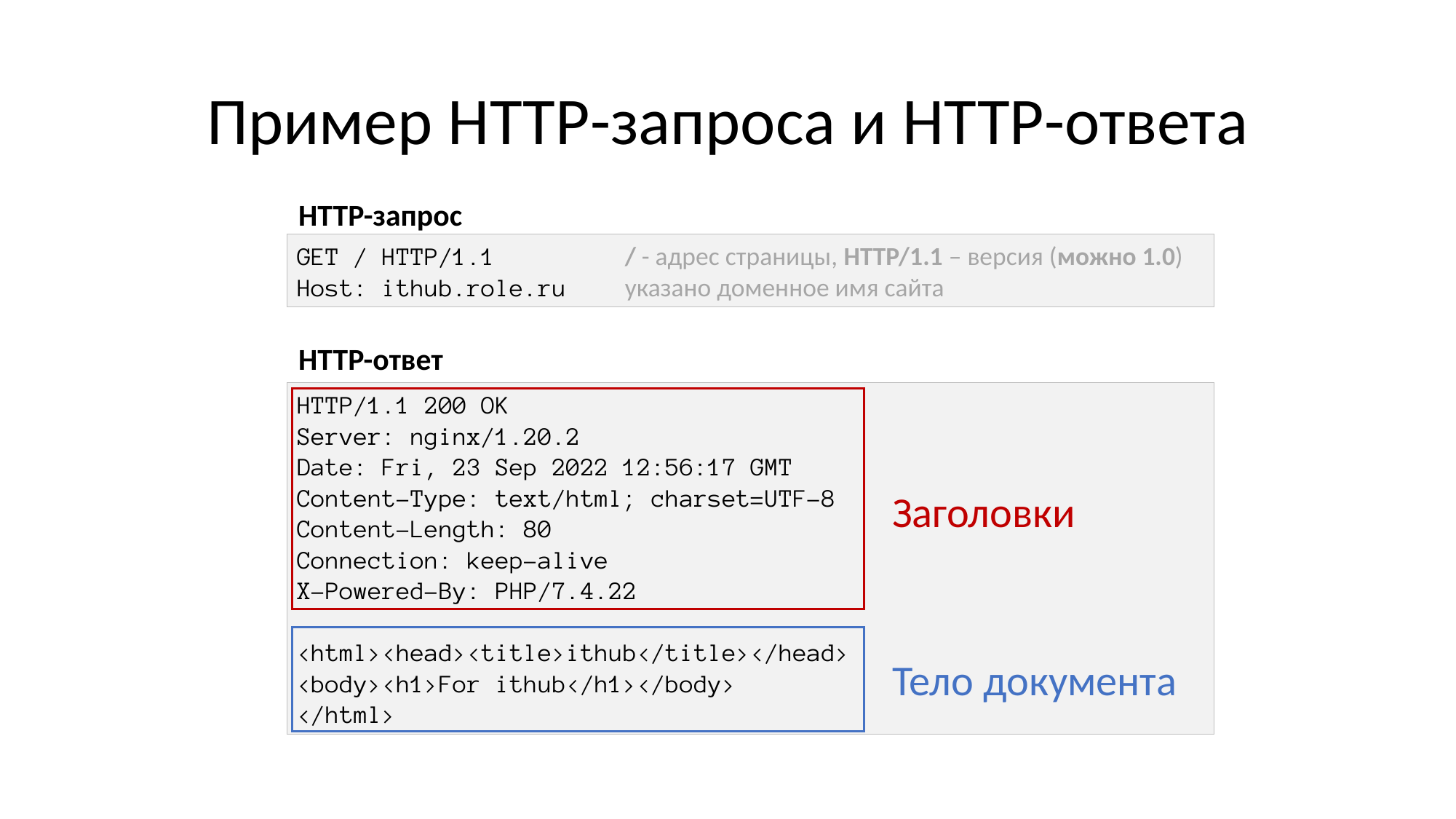

# Пример HTTP-запроса и HTTP-ответа
HTTP-запрос
GET / HTTP/1.1		/ - адрес страницы, HTTP/1.1 – версия (можно 1.0)
Host: ithub.role.ru	указано доменное имя сайта
HTTP-ответ
HTTP/1.1 200 OK
Server: nginx/1.20.2
Date: Fri, 23 Sep 2022 12:56:17 GMT
Content-Type: text/html; charset=UTF-8
Content-Length: 80
Connection: keep-alive
X-Powered-By: PHP/7.4.22

<html><head><title>ithub</title></head>
<body><h1>For ithub</h1></body>
</html>

Заголовки

Тело документа